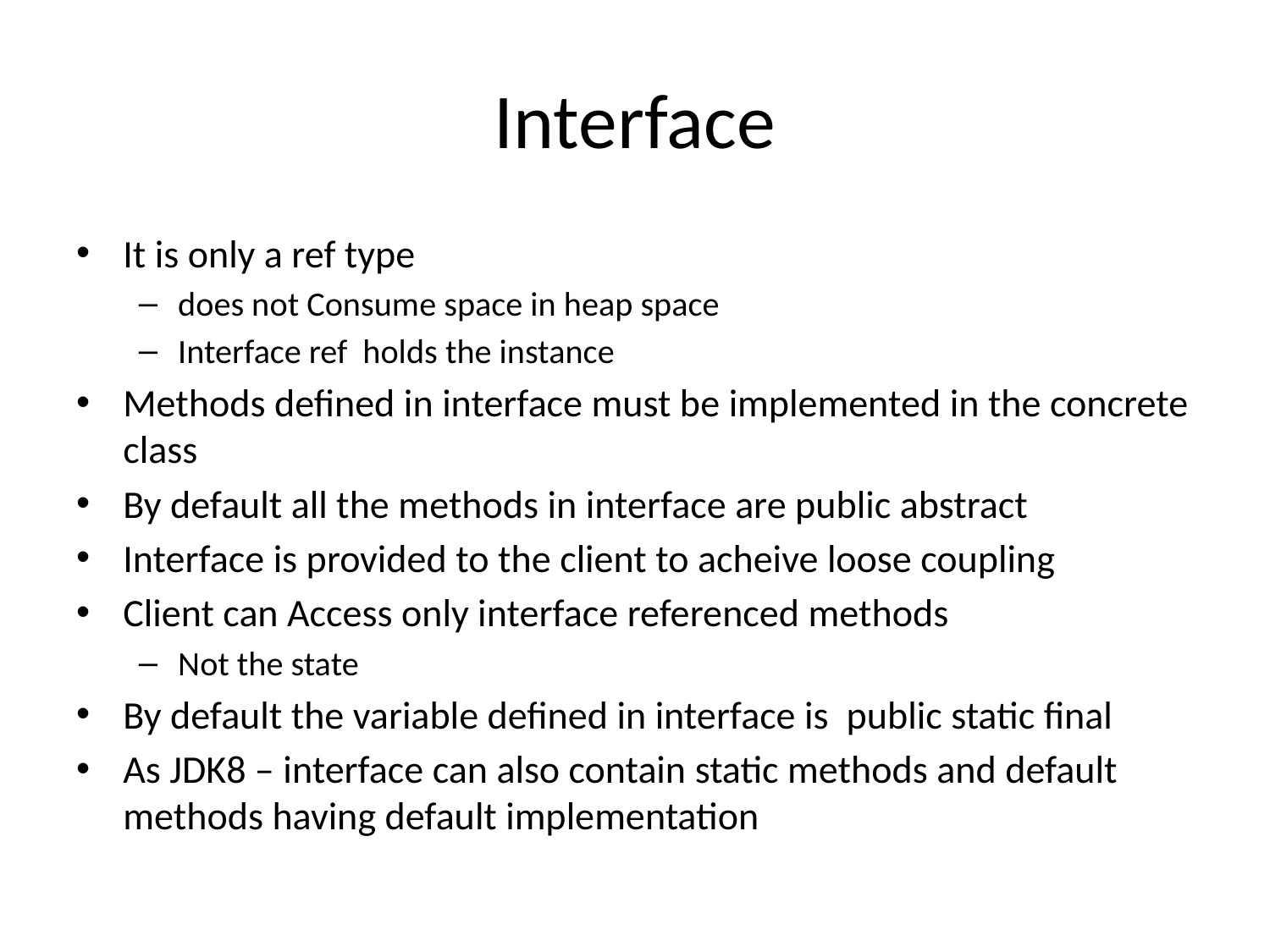

# Interface
It is only a ref type
does not Consume space in heap space
Interface ref  holds the instance
Methods defined in interface must be implemented in the concrete class
By default all the methods in interface are public abstract
Interface is provided to the client to acheive loose coupling
Client can Access only interface referenced methods
Not the state
By default the variable defined in interface is  public static final
As JDK8 – interface can also contain static methods and default methods having default implementation